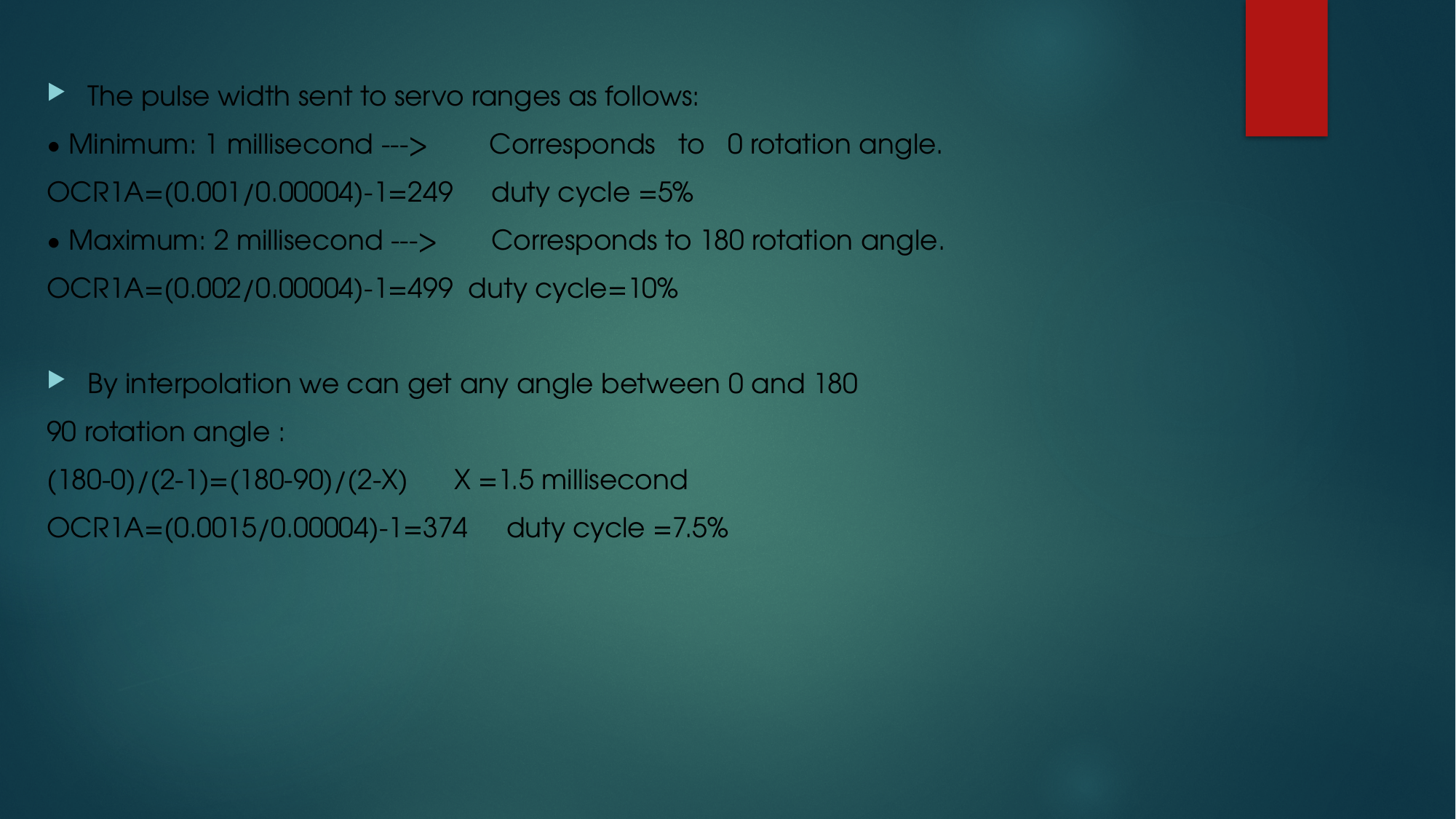

The pulse width sent to servo ranges as follows:
• Minimum: 1 millisecond --->        Corresponds   to   0 rotation angle.
OCR1A=(0.001/0.00004)-1=249     duty cycle =5%
• Maximum: 2 millisecond --->       Corresponds to 180 rotation angle.
OCR1A=(0.002/0.00004)-1=499  duty cycle=10%

By interpolation we can get any angle between 0 and 180
90 rotation angle :
(180-0)/(2-1)=(180-90)/(2-X)      X =1.5 millisecond
OCR1A=(0.0015/0.00004)-1=374     duty cycle =7.5%